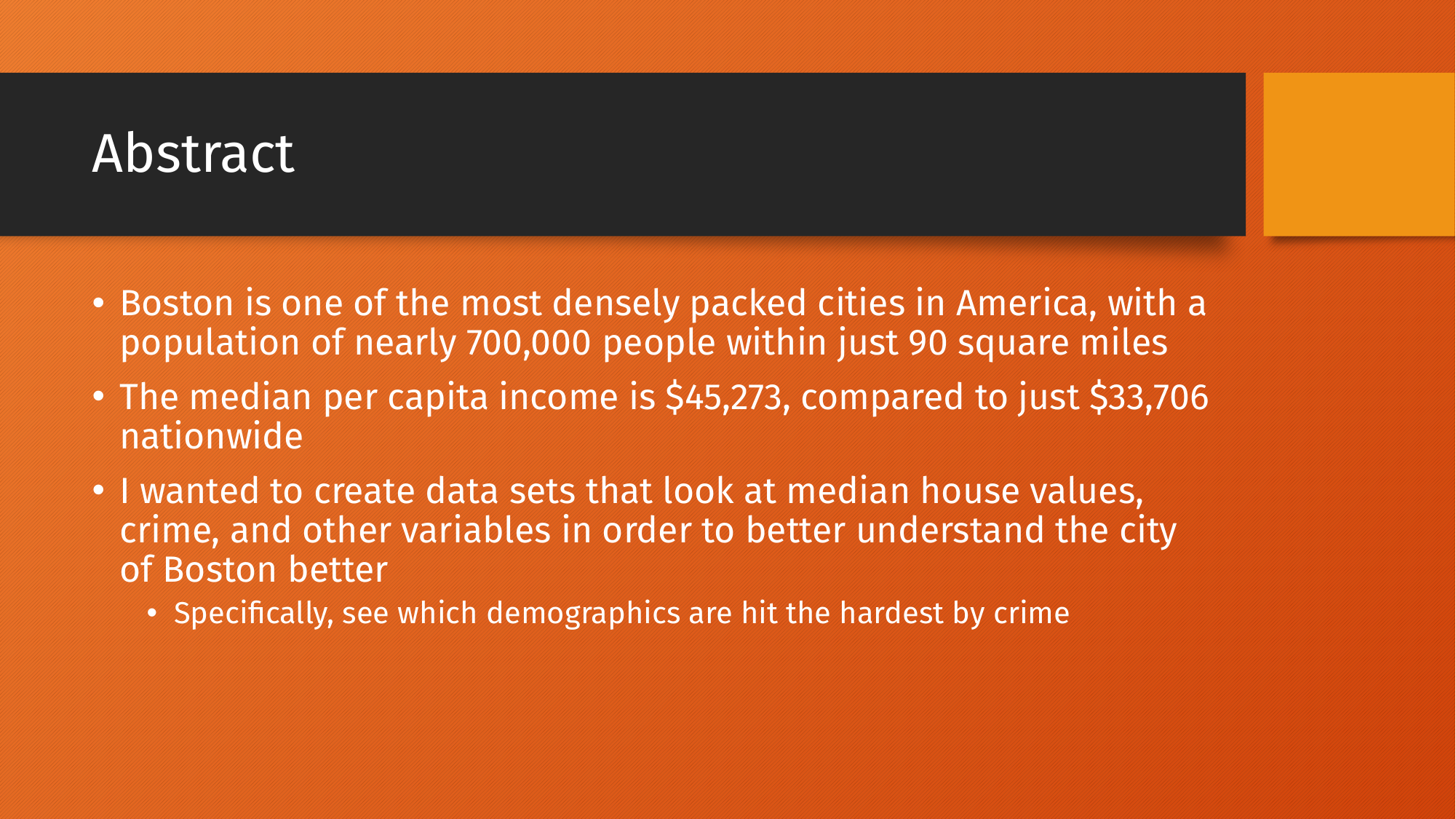

# Abstract
Boston is one of the most densely packed cities in America, with a population of nearly 700,000 people within just 90 square miles
The median per capita income is $45,273, compared to just $33,706 nationwide
I wanted to create data sets that look at median house values, crime, and other variables in order to better understand the city of Boston better
Specifically, see which demographics are hit the hardest by crime